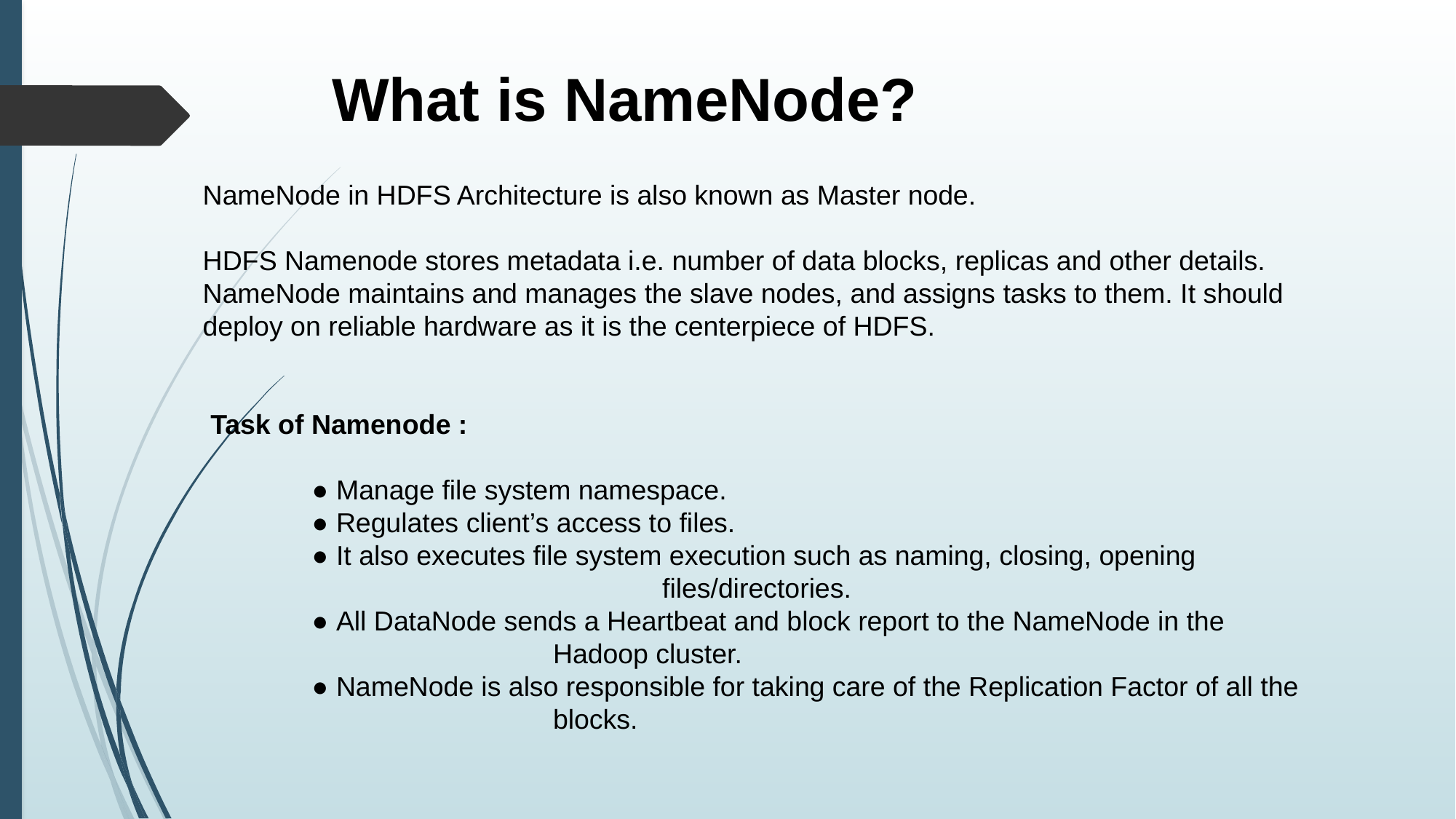

What is NameNode?
NameNode in HDFS Architecture is also known as Master node.

HDFS Namenode stores metadata i.e. number of data blocks, replicas and other details. NameNode maintains and manages the slave nodes, and assigns tasks to them. It should deploy on reliable hardware as it is the centerpiece of HDFS.

 Task of Namenode :

	● Manage file system namespace.
	● Regulates client’s access to files.
	● It also executes file system execution such as naming, closing, opening 				    	   files/directories.
	● All DataNode sends a Heartbeat and block report to the NameNode in the     		   	  	   Hadoop cluster.
	● NameNode is also responsible for taking care of the Replication Factor of all the 		   	   blocks.